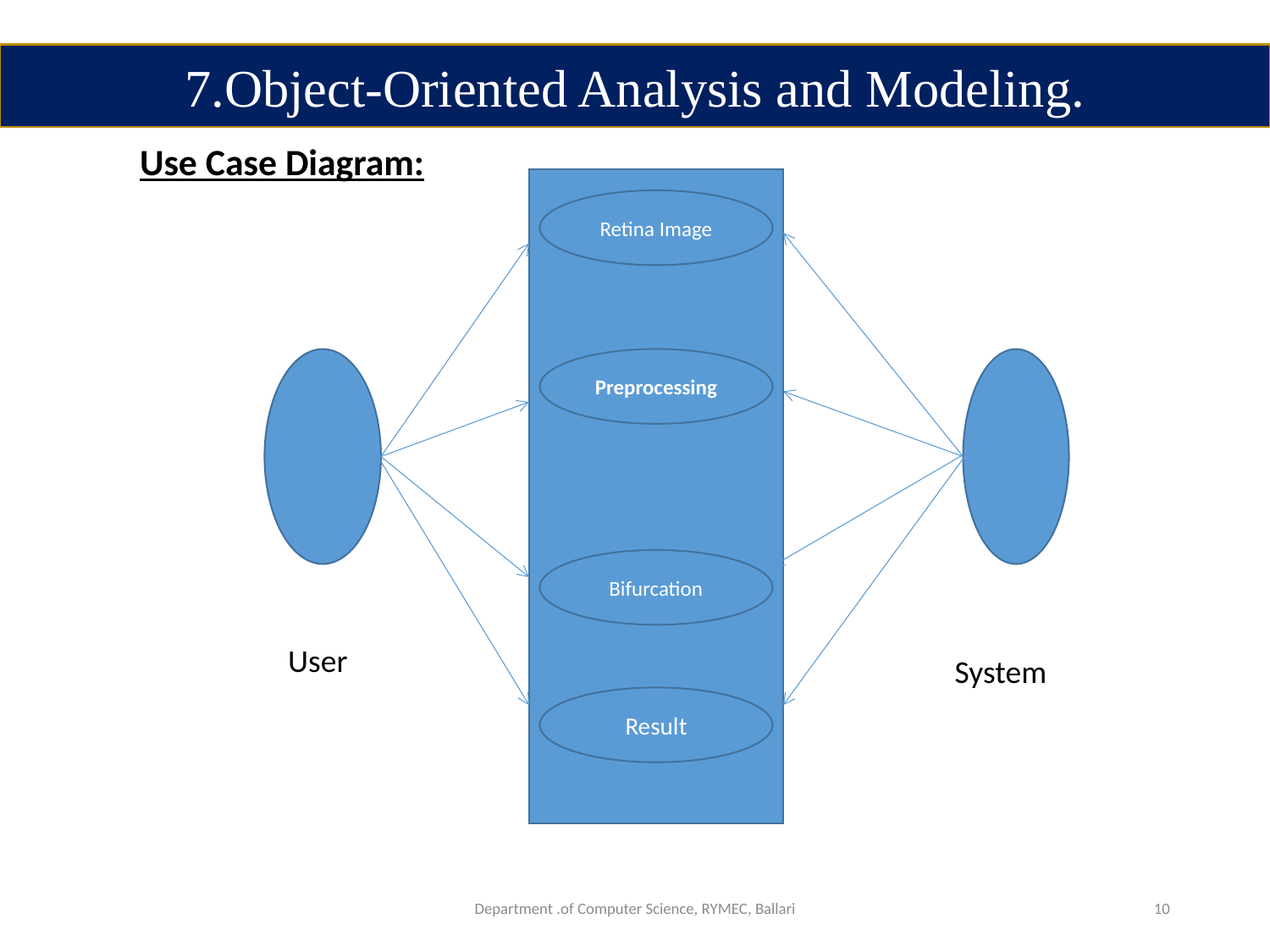

7.Object-Oriented Analysis and Modeling.
Use Case Diagram:

Retina Image

Preprocessing
Bifurcation
User
System
Result
Department .of Computer Science, RYMEC, Ballari
10